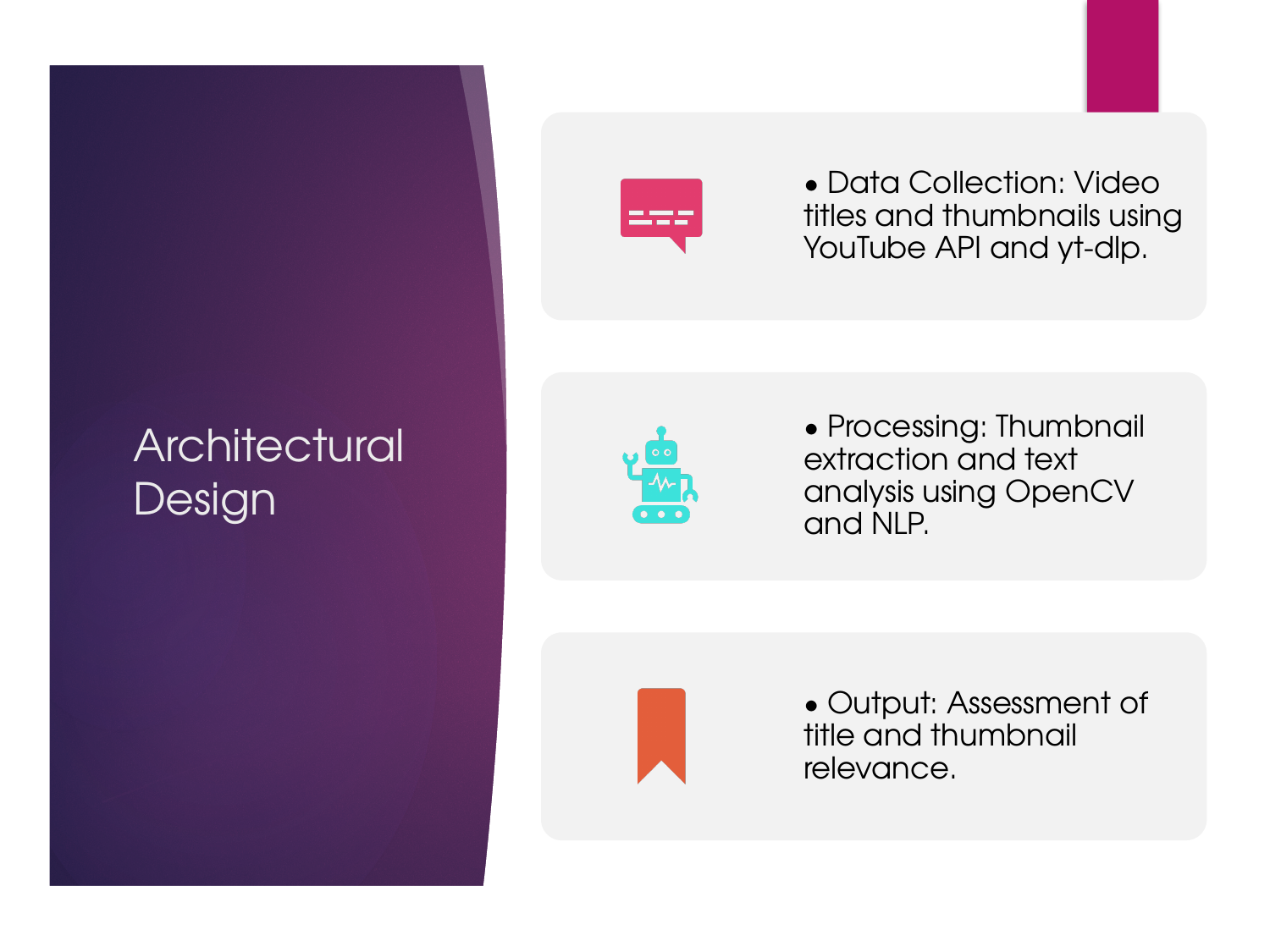

• Data Collection: Video titles and thumbnails using YouTube API and yt-dlp.
• Processing: Thumbnail extraction and text analysis using OpenCV and NLP.
• Output: Assessment of title and thumbnail relevance.
# Architectural Design